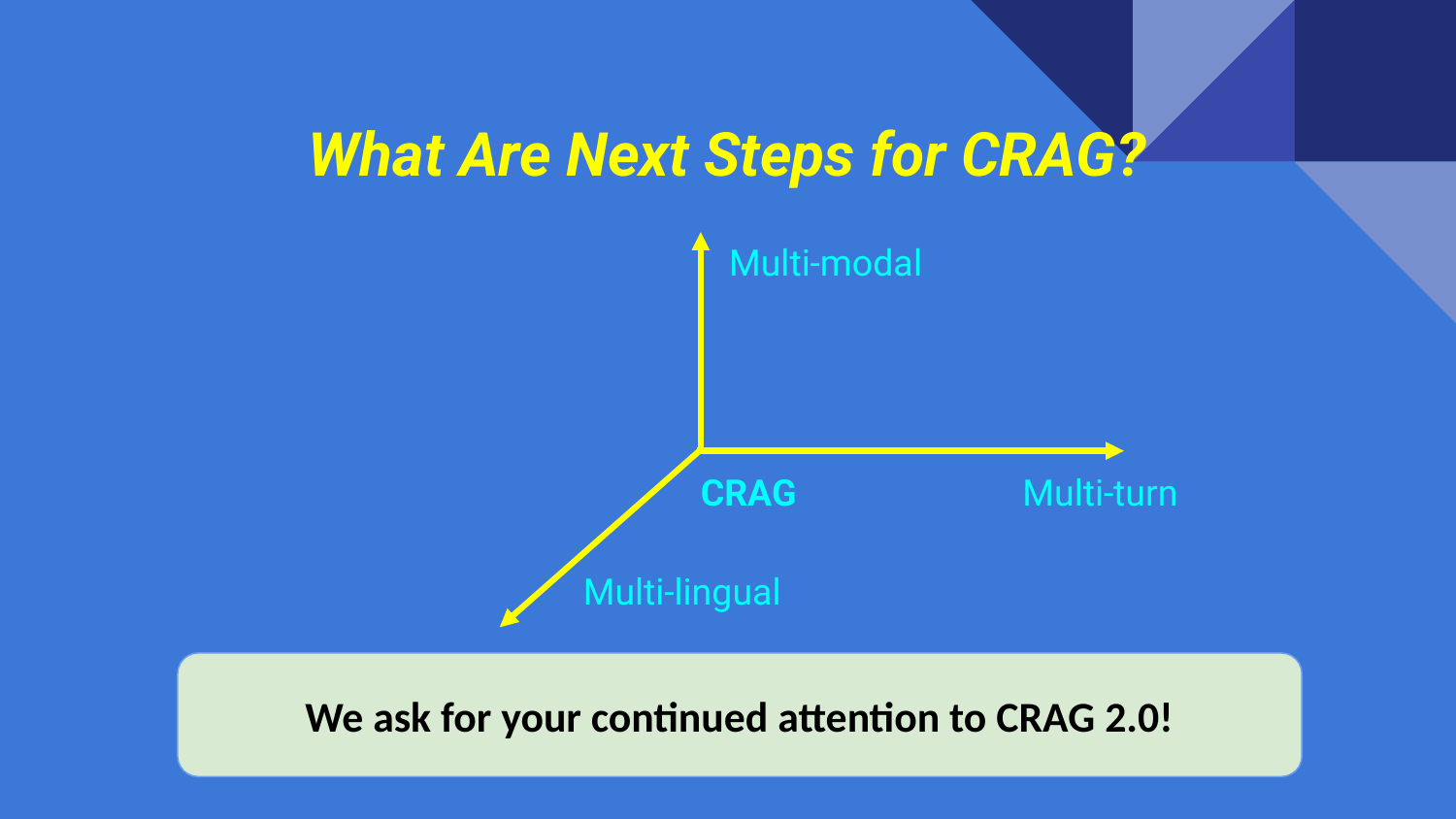

# What Are Next Steps for CRAG?
Multi-modal
Multi-lingual
Multi-turn
CRAG
We ask for your continued attention to CRAG 2.0!